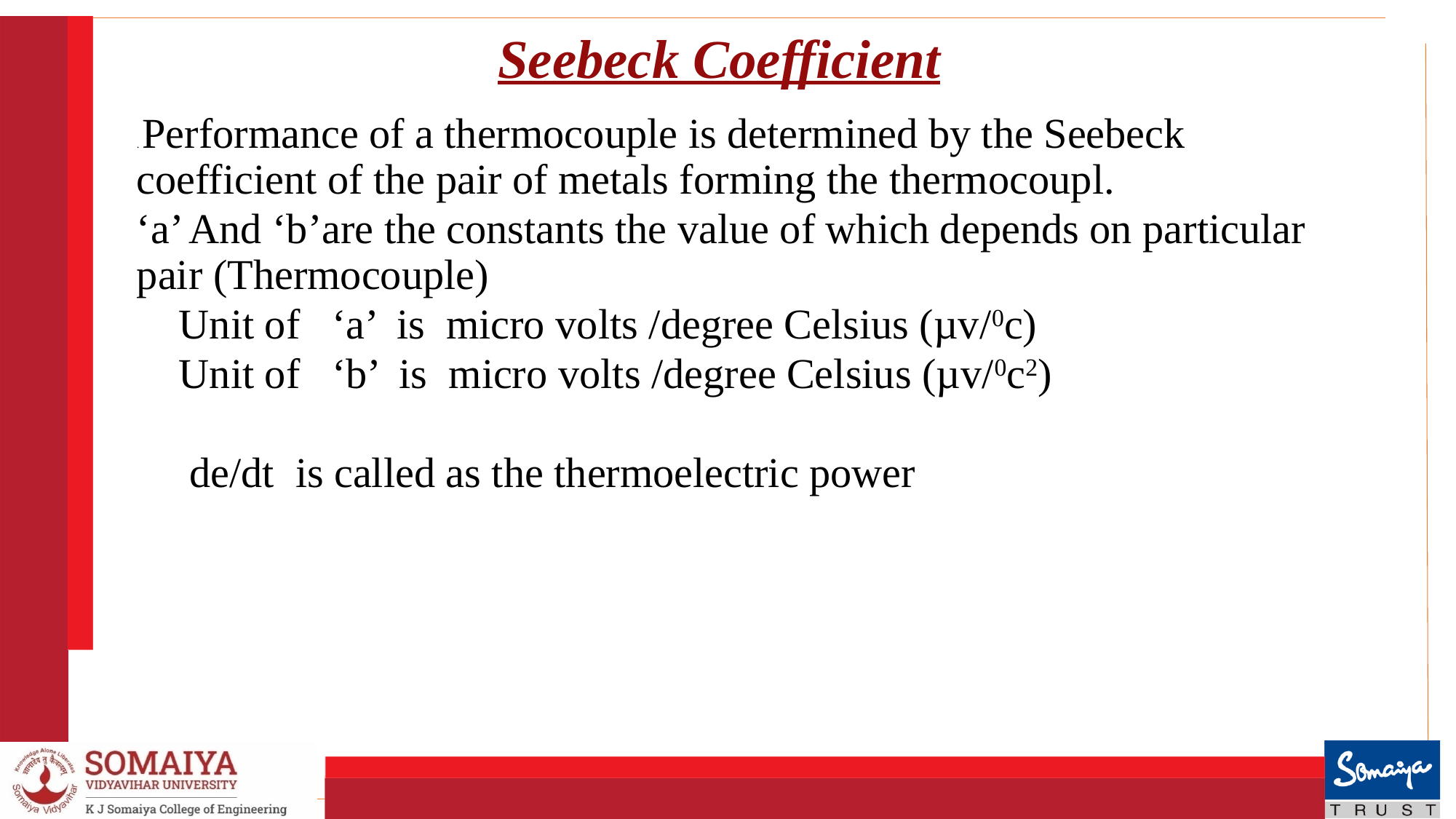

# Seebeck Coefficient
. Performance of a thermocouple is determined by the Seebeck coefficient of the pair of metals forming the thermocoupl.
‘a’ And ‘b’are the constants the value of which depends on particular pair (Thermocouple)
    Unit of   ‘a’  is  micro volts /degree Celsius (µv/0c)
    Unit of   ‘b’  is  micro volts /degree Celsius (µv/0c2)

     de/dt  is called as the thermoelectric power